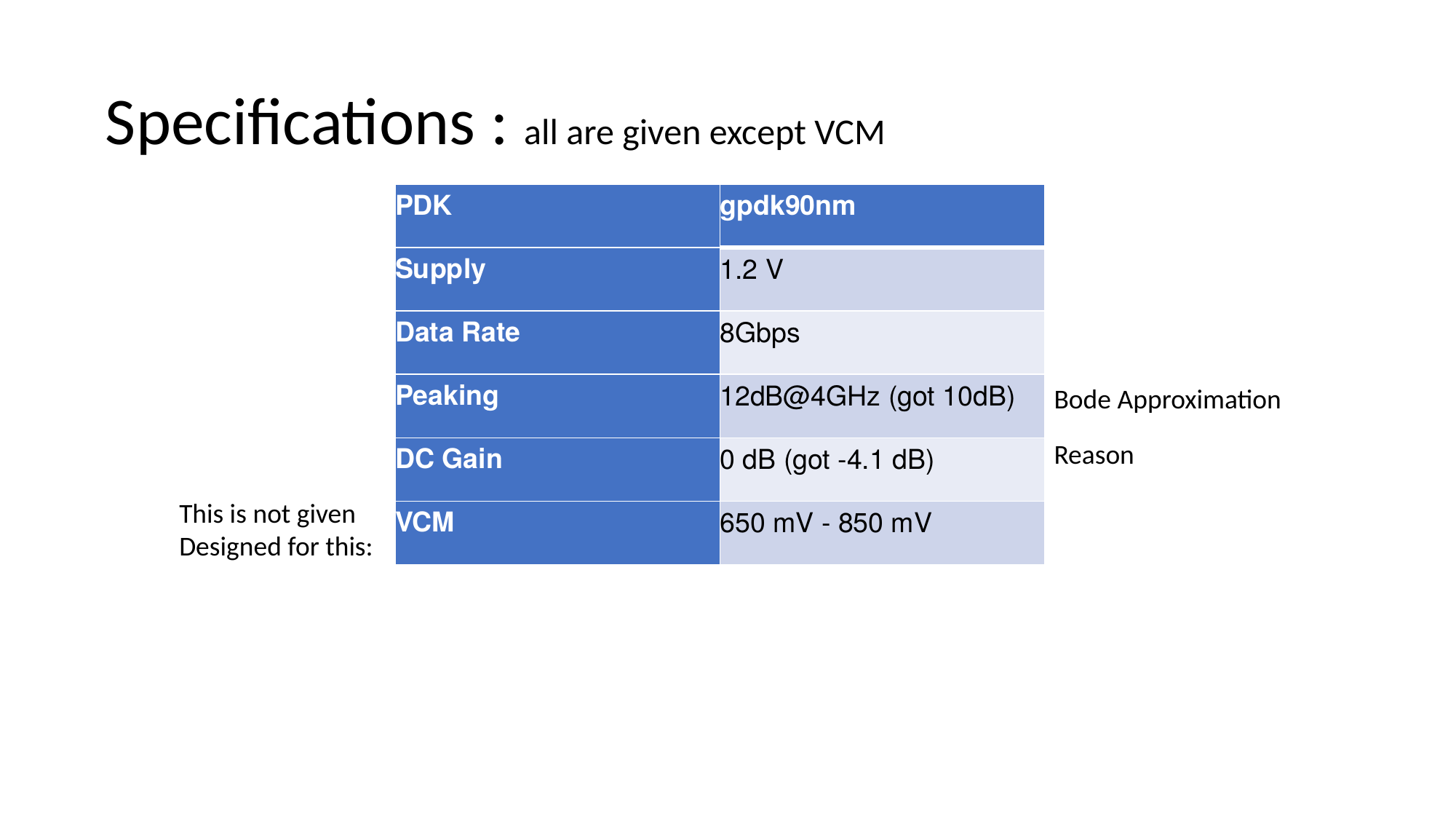

# Specifications : all are given except VCM
| PDK | gpdk90nm |
| --- | --- |
| Supply | 1.2 V |
| Data Rate | 8Gbps |
| Peaking | 12dB@4GHz (got 10dB) |
| DC Gain | 0 dB (got -4.1 dB) |
| VCM | 650 mV - 850 mV |
Bode Approximation
Reason
This is not given
Designed for this: